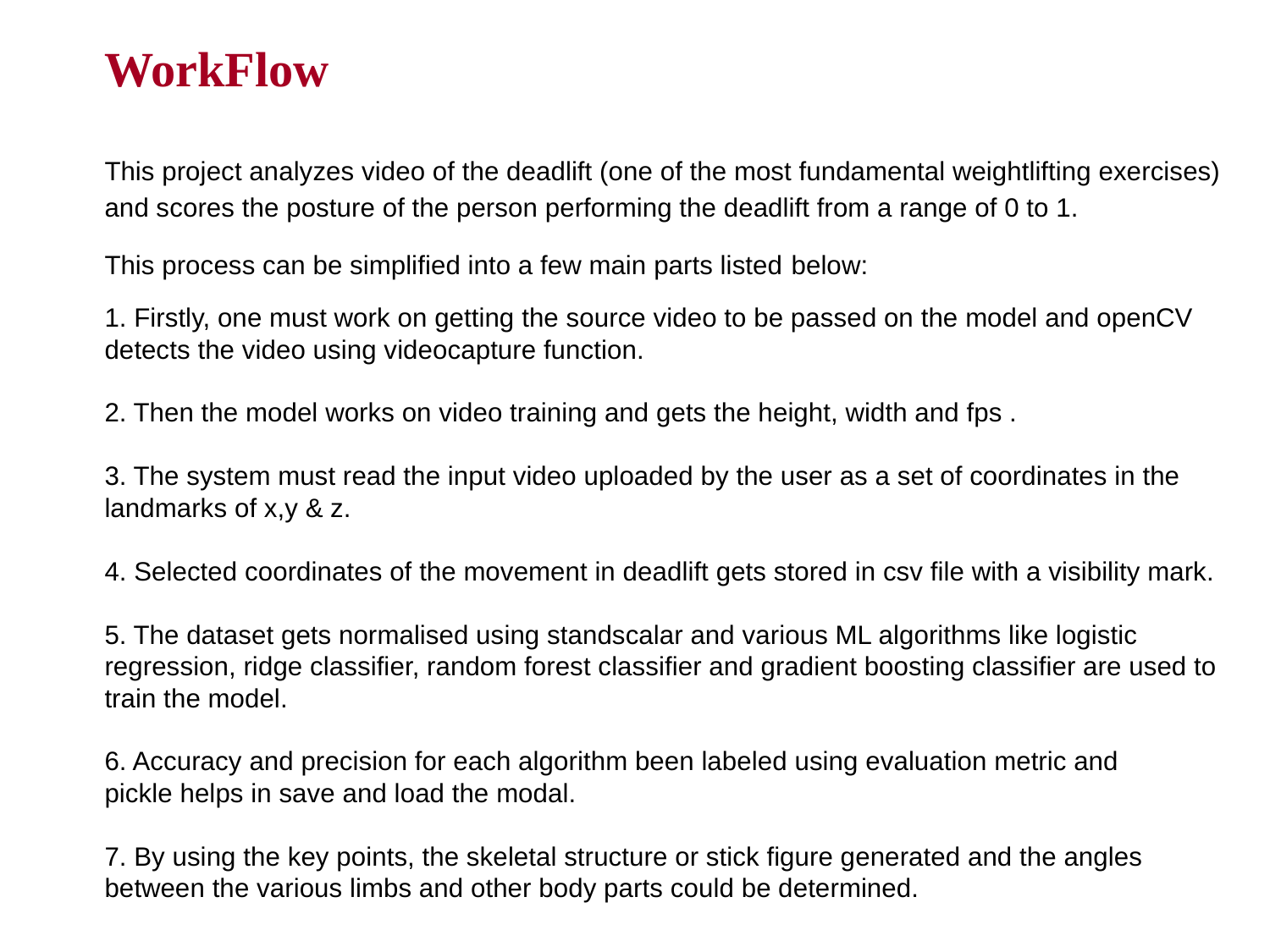

# WorkFlow
This project analyzes video of the deadlift (one of the most fundamental weightlifting exercises) and scores the posture of the person performing the deadlift from a range of 0 to 1.
This process can be simplified into a few main parts listed below:
1. Firstly, one must work on getting the source video to be passed on the model and openCV detects the video using videocapture function.

2. Then the model works on video training and gets the height, width and fps .

3. The system must read the input video uploaded by the user as a set of coordinates in the landmarks of x,y & z.

4. Selected coordinates of the movement in deadlift gets stored in csv file with a visibility mark.

5. The dataset gets normalised using standscalar and various ML algorithms like logistic regression, ridge classifier, random forest classifier and gradient boosting classifier are used to train the model.

6. Accuracy and precision for each algorithm been labeled using evaluation metric and
pickle helps in save and load the modal.

7. By using the key points, the skeletal structure or stick figure generated and the angles between the various limbs and other body parts could be determined.

6